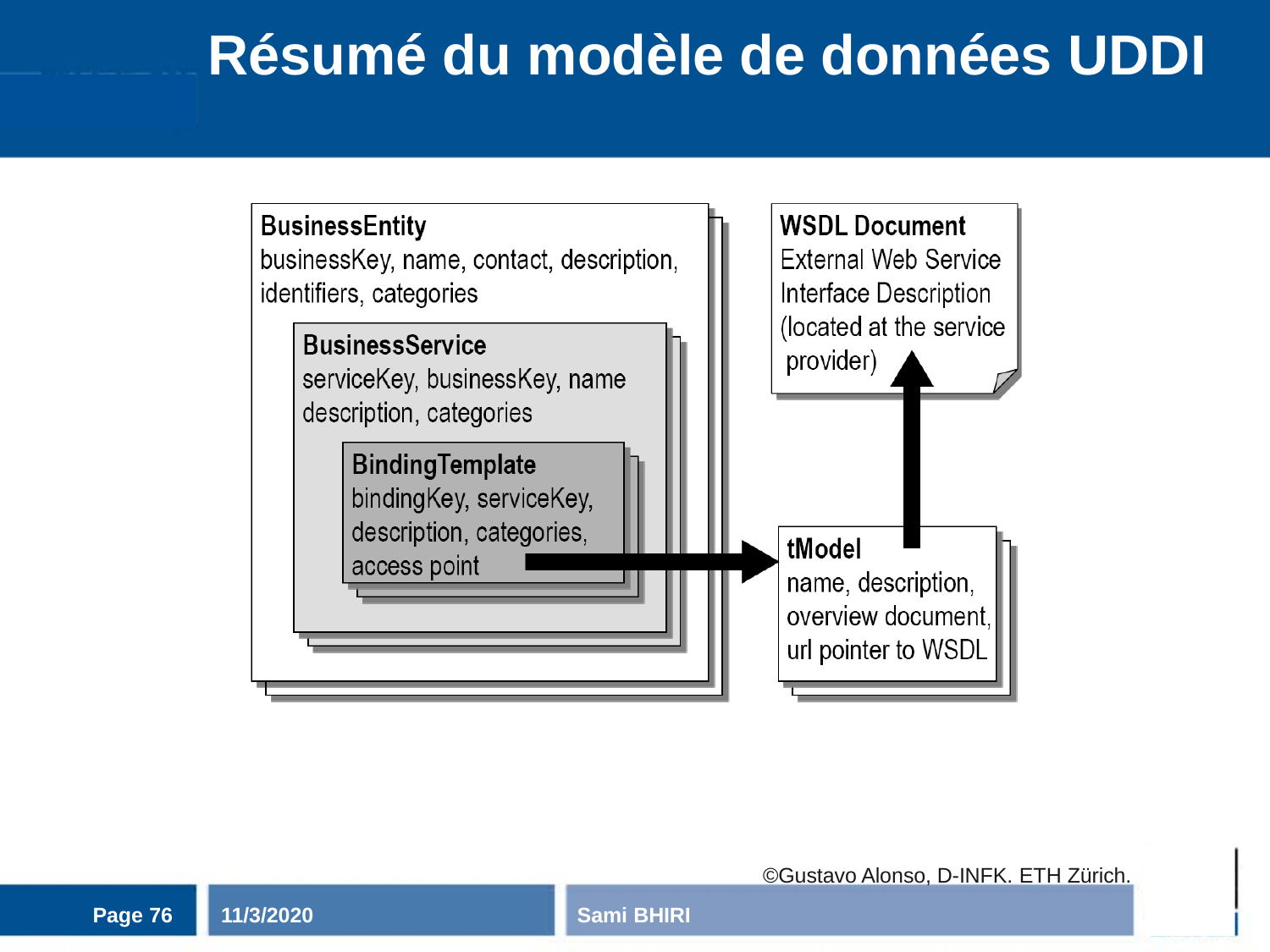

# Résumé du modèle de données UDDI

©Gustavo Alonso, D-INFK. ETH Zürich.
Page 76
11/3/2020
Sami BHIRI